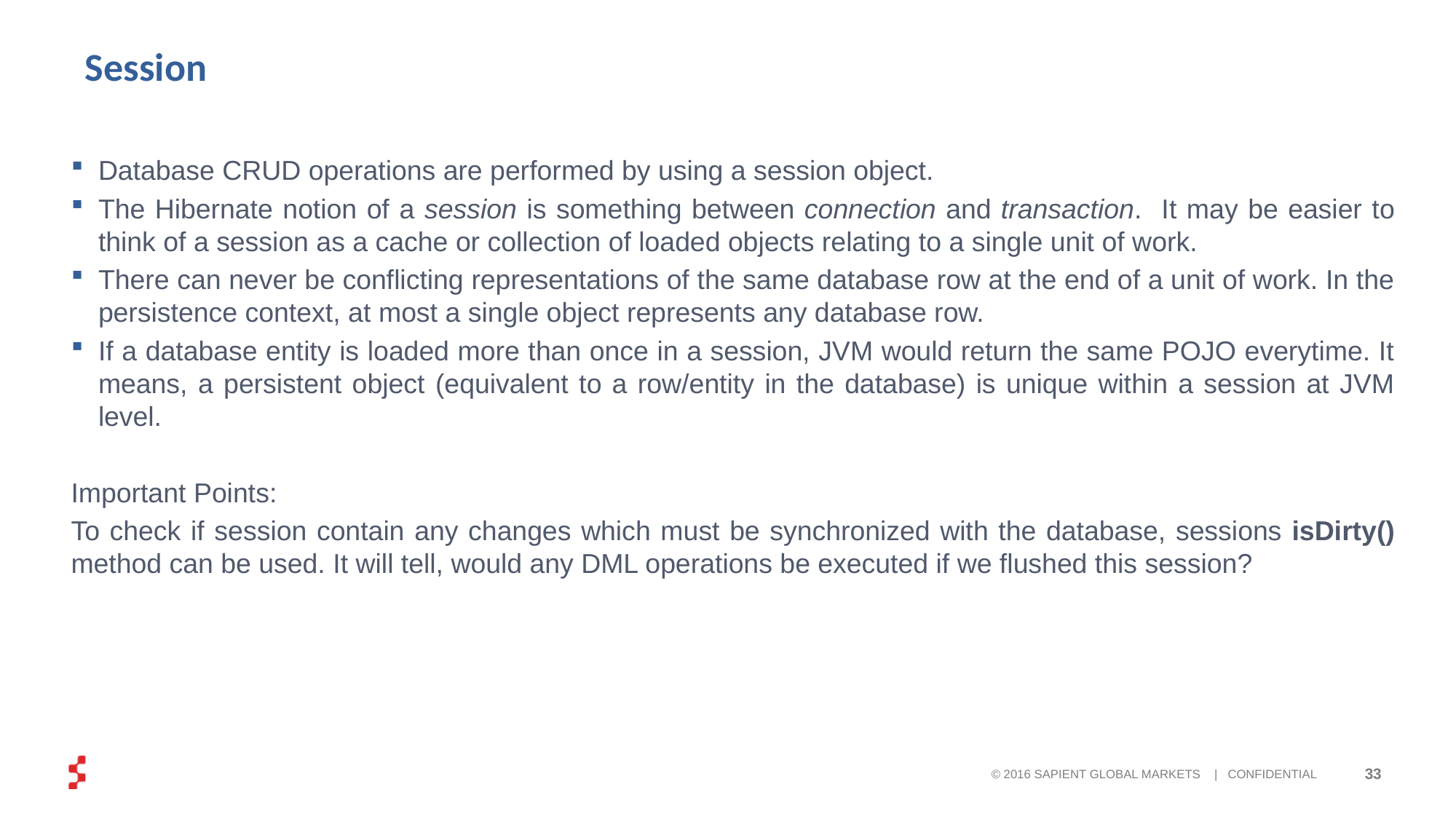

# Session
Database CRUD operations are performed by using a session object.
The Hibernate notion of a session is something between connection and transaction.  It may be easier to think of a session as a cache or collection of loaded objects relating to a single unit of work.
There can never be conflicting representations of the same database row at the end of a unit of work. In the persistence context, at most a single object represents any database row.
If a database entity is loaded more than once in a session, JVM would return the same POJO everytime. It means, a persistent object (equivalent to a row/entity in the database) is unique within a session at JVM level.

Important Points:
To check if session contain any changes which must be synchronized with the database, sessions isDirty() method can be used. It will tell, would any DML operations be executed if we flushed this session?